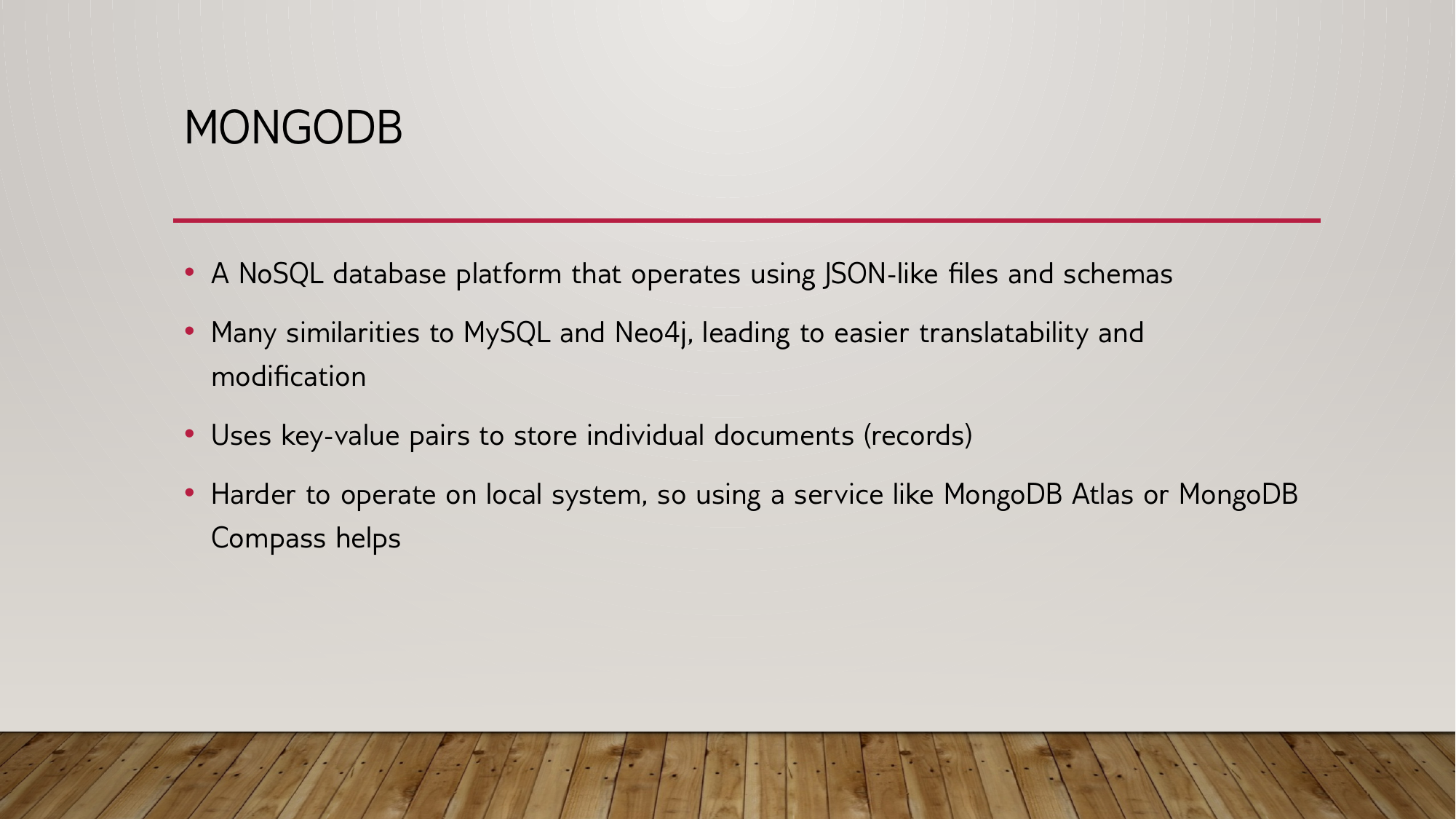

# MongoDB
A NoSQL database platform that operates using JSON-like files and schemas
Many similarities to MySQL and Neo4j, leading to easier translatability and modification
Uses key-value pairs to store individual documents (records)
Harder to operate on local system, so using a service like MongoDB Atlas or MongoDB Compass helps